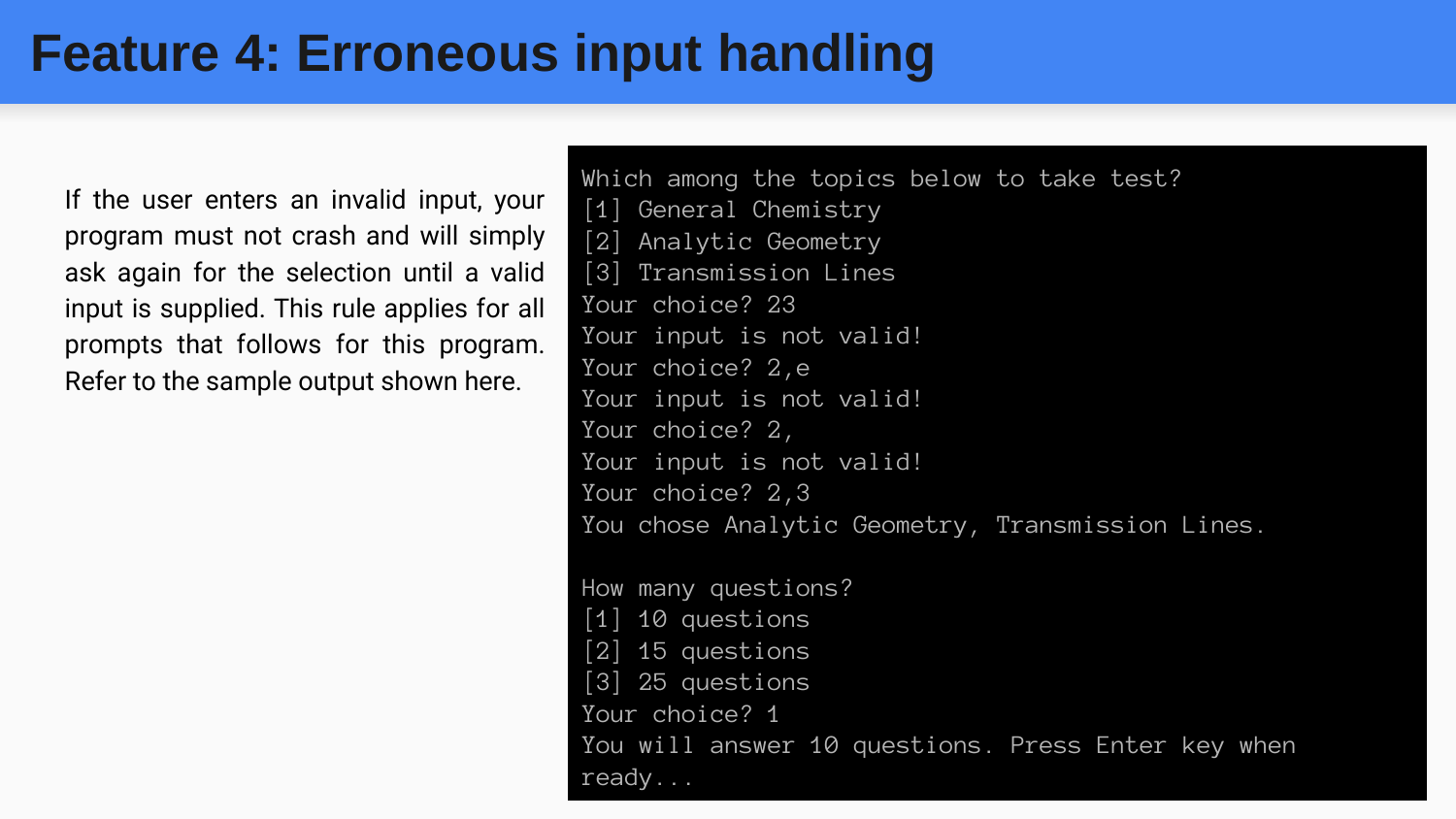

# Feature 4: Erroneous input handling
Which among the topics below to take test?
[1] General Chemistry
[2] Analytic Geometry
[3] Transmission Lines
Your choice? 23
Your input is not valid!
Your choice? 2,e
Your input is not valid!
Your choice? 2,
Your input is not valid!
Your choice? 2,3
You chose Analytic Geometry, Transmission Lines.

How many questions?
[1] 10 questions
[2] 15 questions
[3] 25 questions
Your choice? 1
You will answer 10 questions. Press Enter key when ready...

If the user enters an invalid input, your program must not crash and will simply ask again for the selection until a valid input is supplied. This rule applies for all prompts that follows for this program. Refer to the sample output shown here.